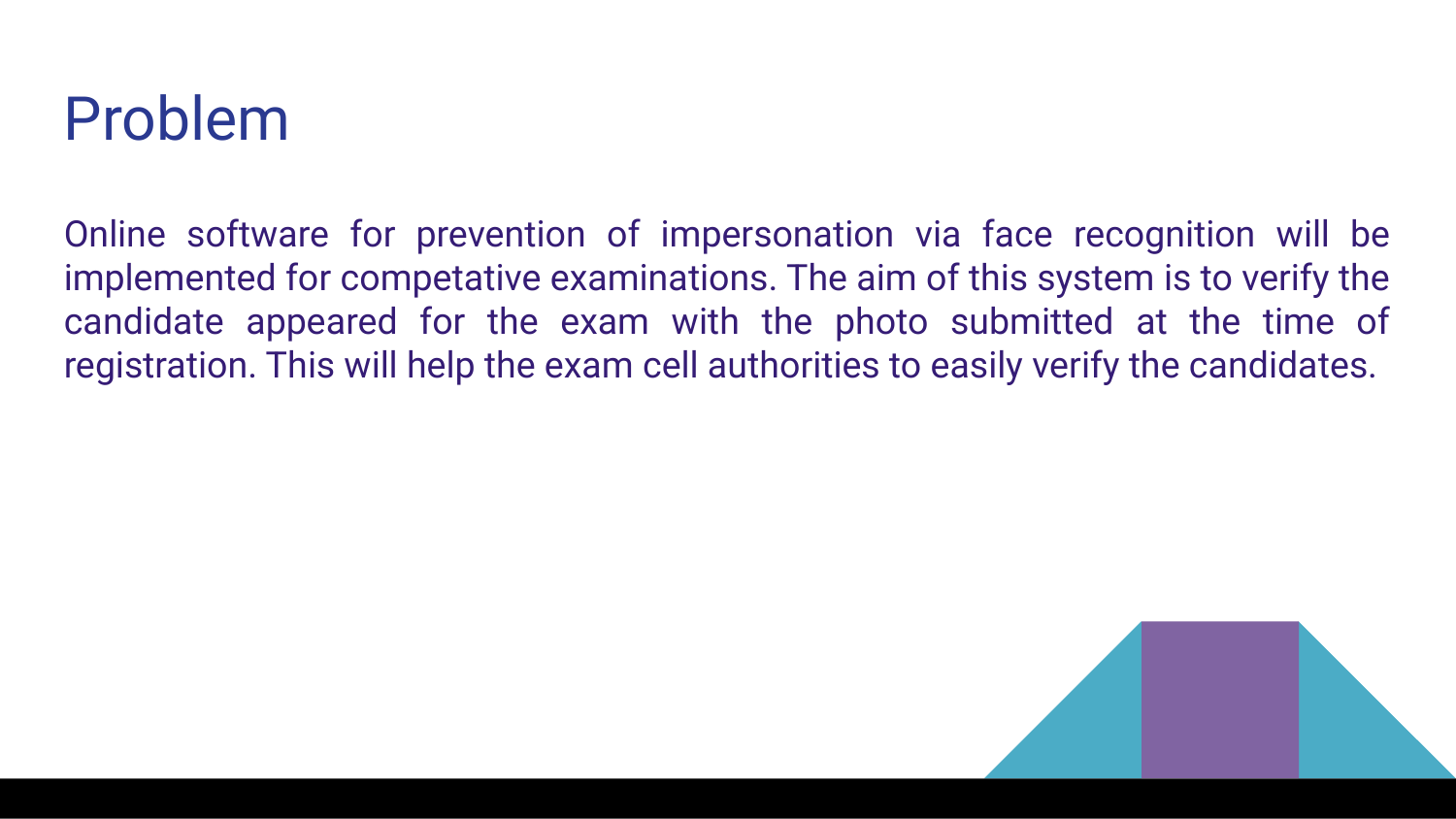

Problem
Online software for prevention of impersonation via face recognition will be implemented for competative examinations. The aim of this system is to verify the candidate appeared for the exam with the photo submitted at the time of registration. This will help the exam cell authorities to easily verify the candidates.